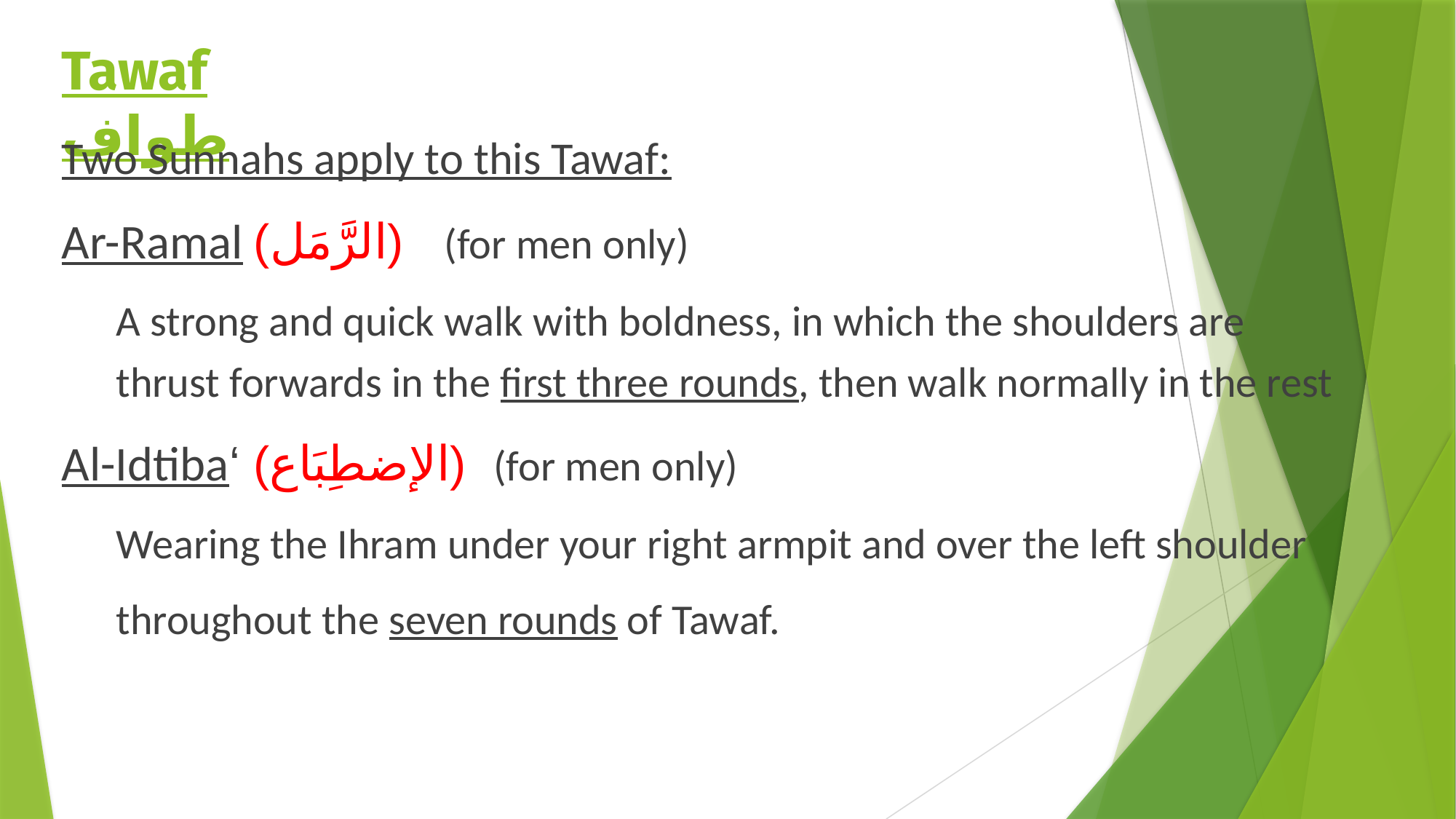

# Tawaf طواف
Two Sunnahs apply to this Tawaf:
Ar-Ramal (الرَّمَل)   (for men only)
A strong and quick walk with boldness, in which the shoulders are thrust forwards in the first three rounds, then walk normally in the rest
Al-Idtiba‘ (الإضطِبَاع)  (for men only)
Wearing the Ihram under your right armpit and over the left shoulder
throughout the seven rounds of Tawaf.